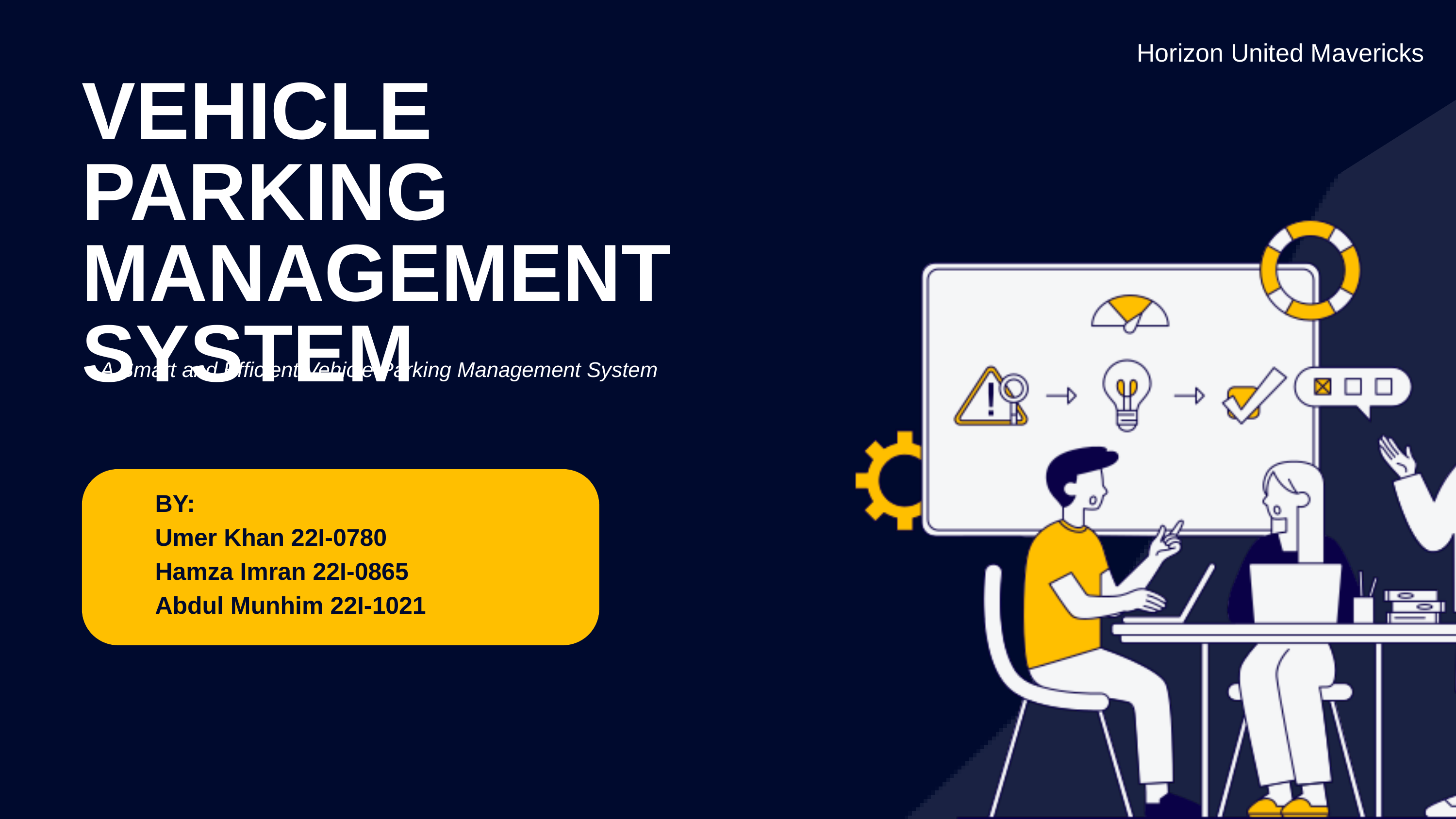

Horizon United Mavericks

VEHICLE PARKING MANAGEMENT SYSTEM

A Smart and Efficient Vehicle Parking Management System

BY:
Umer Khan 22I-0780
Hamza Imran 22I-0865
Abdul Munhim 22I-1021